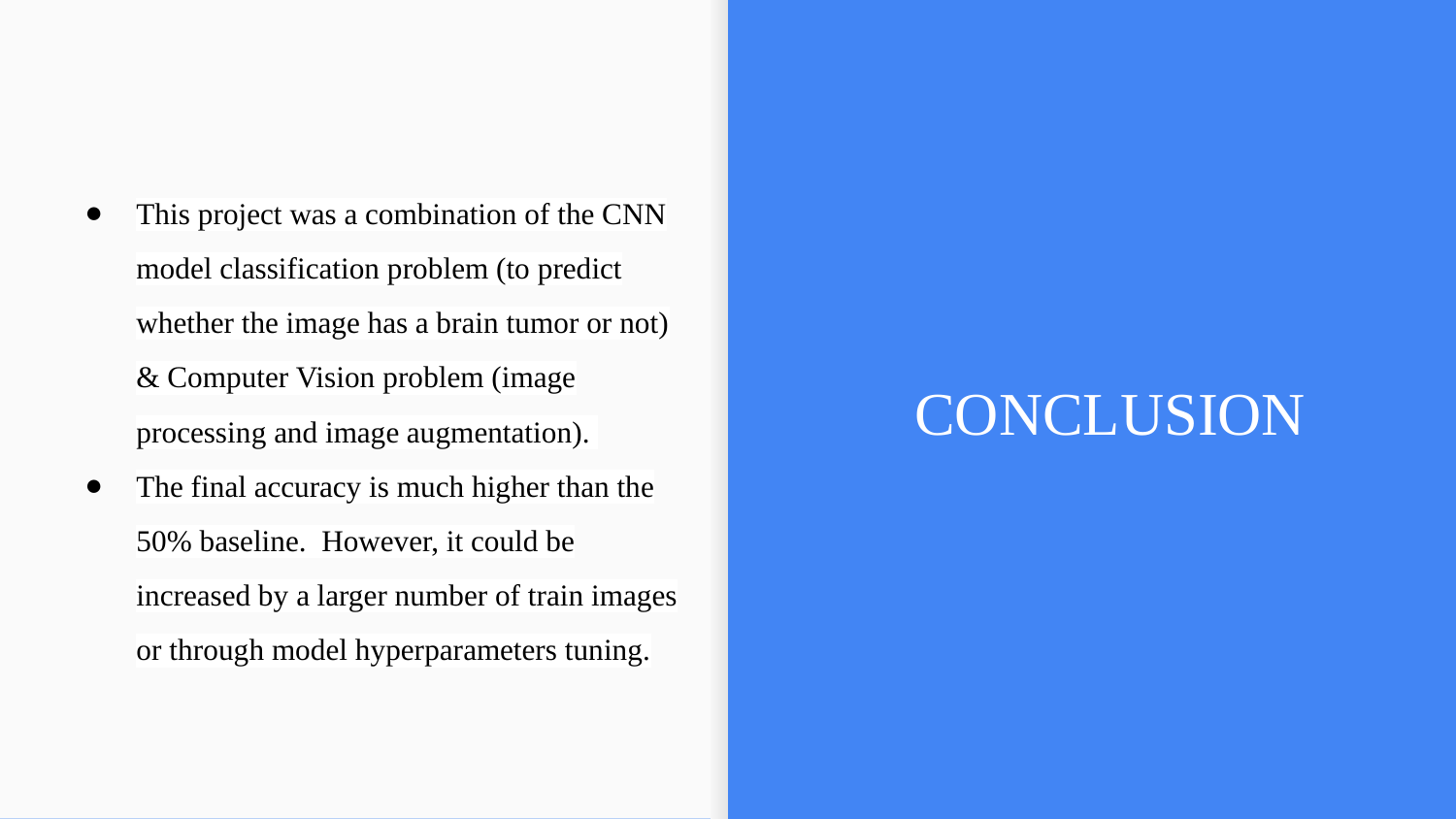

# This project was a combination of the CNN model classification problem (to predict whether the image has a brain tumor or not) & Computer Vision problem (image processing and image augmentation).
The final accuracy is much higher than the 50% baseline.  However, it could be increased by a larger number of train images or through model hyperparameters tuning.
CONCLUSION